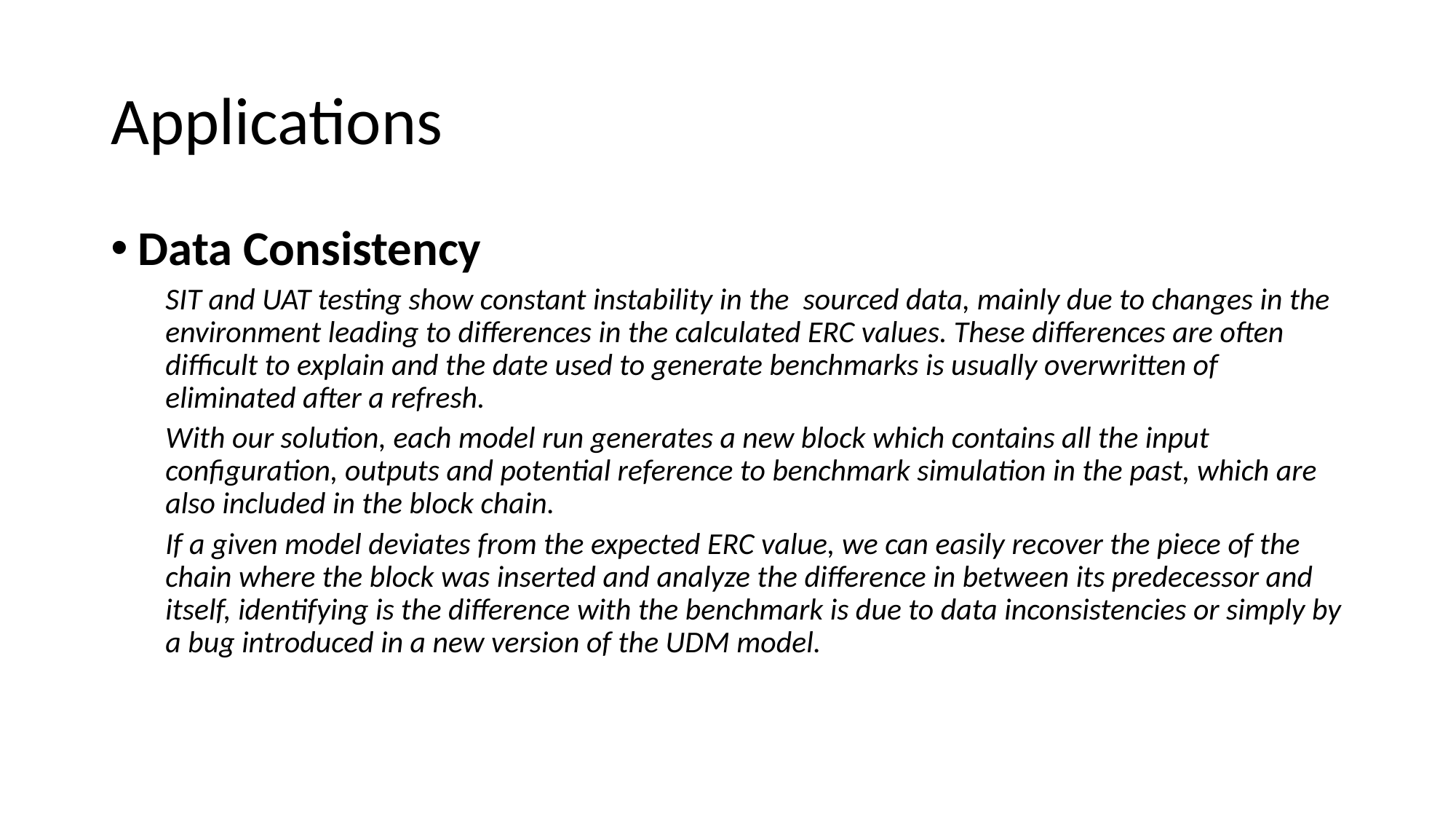

# Applications
Data Consistency
SIT and UAT testing show constant instability in the  sourced data, mainly due to changes in the environment leading to differences in the calculated ERC values. These differences are often difficult to explain and the date used to generate benchmarks is usually overwritten of eliminated after a refresh.
With our solution, each model run generates a new block which contains all the input configuration, outputs and potential reference to benchmark simulation in the past, which are also included in the block chain.
If a given model deviates from the expected ERC value, we can easily recover the piece of the chain where the block was inserted and analyze the difference in between its predecessor and itself, identifying is the difference with the benchmark is due to data inconsistencies or simply by a bug introduced in a new version of the UDM model.